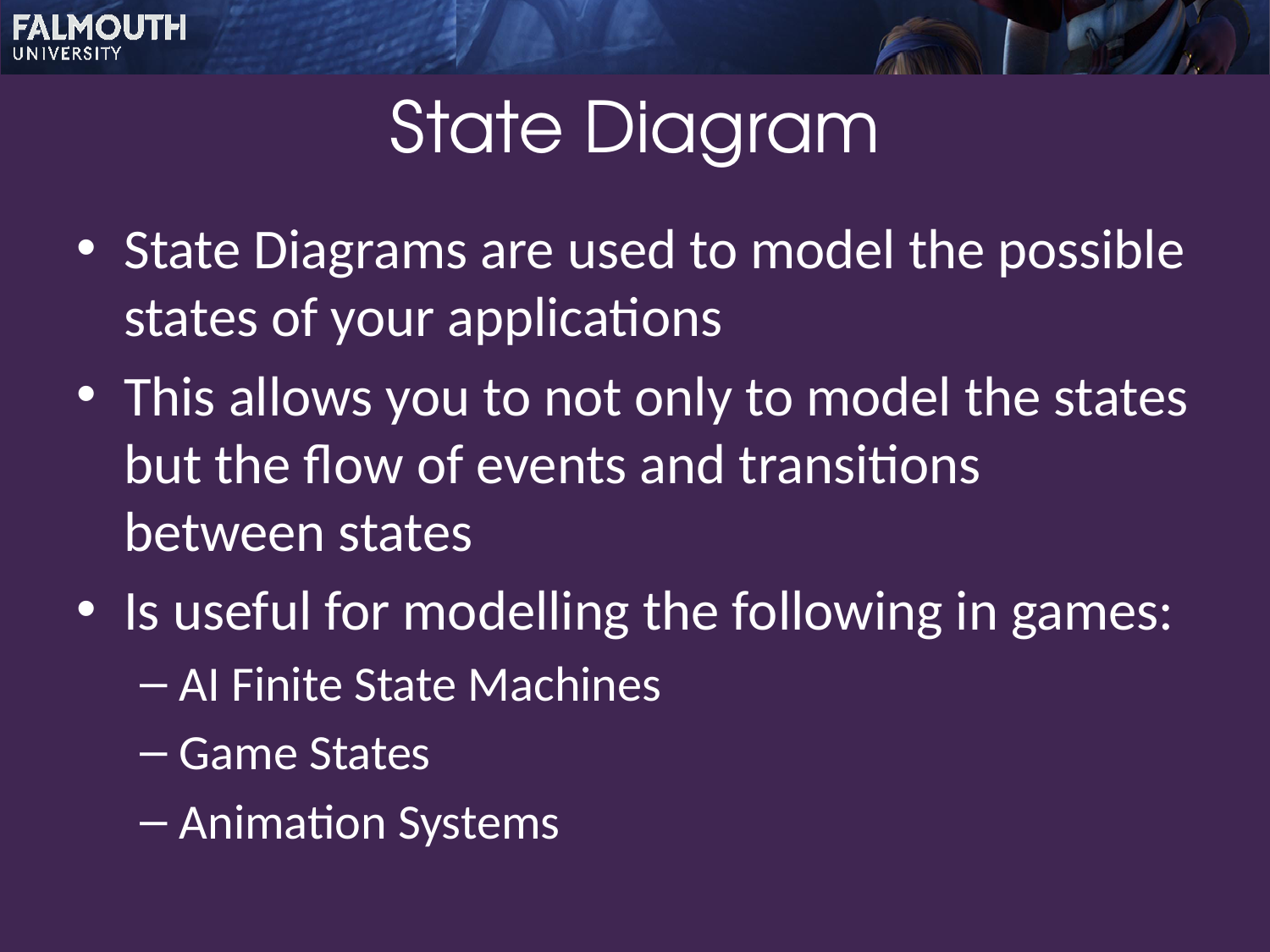

# State Diagram
State Diagrams are used to model the possible states of your applications
This allows you to not only to model the states but the flow of events and transitions between states
Is useful for modelling the following in games:
AI Finite State Machines
Game States
Animation Systems